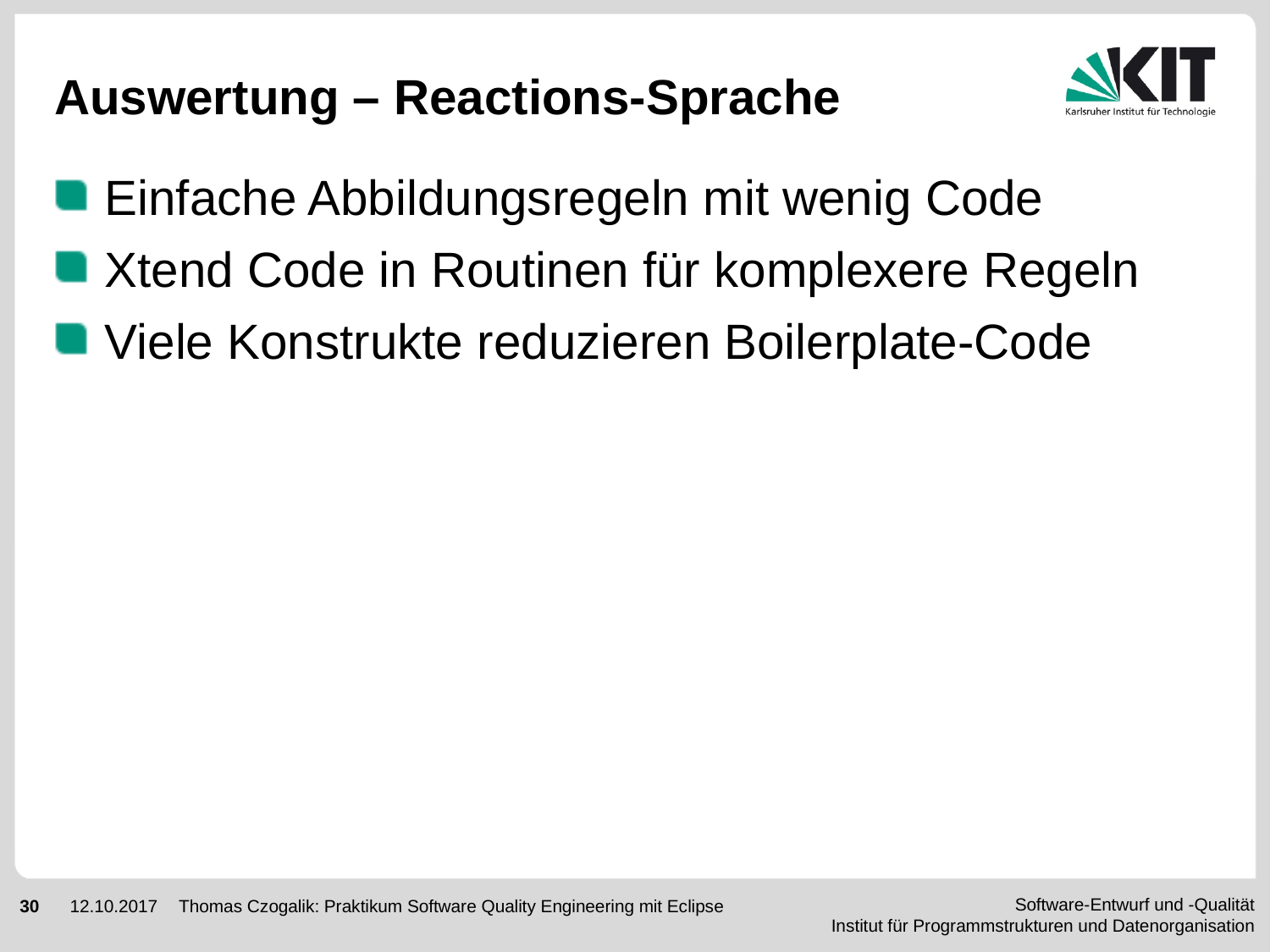

# Auswertung – Reactions-Sprache
Einfache Abbildungsregeln mit wenig Code
Xtend Code in Routinen für komplexere Regeln
Viele Konstrukte reduzieren Boilerplate-Code
Thomas Czogalik: Praktikum Software Quality Engineering mit Eclipse